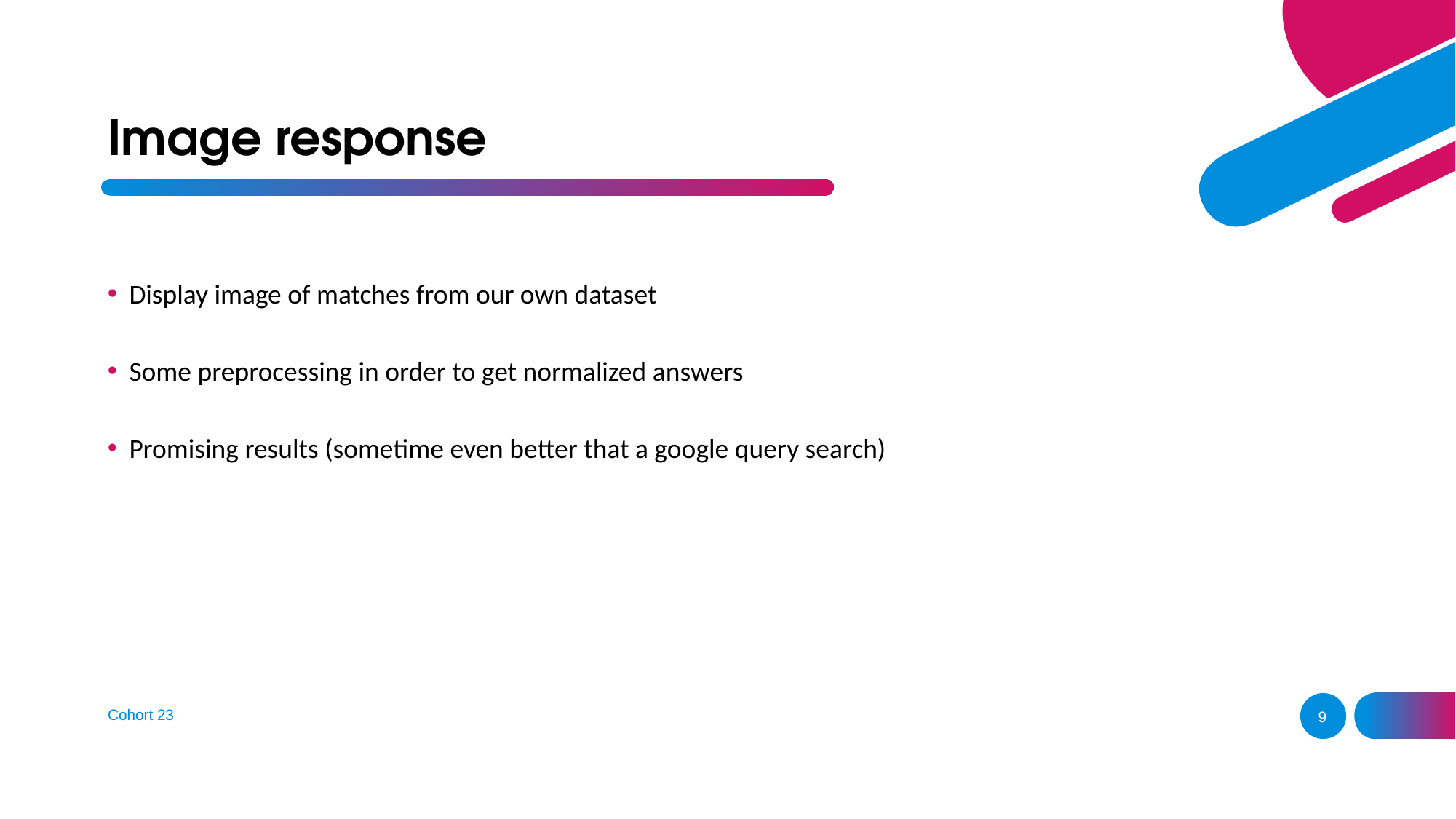

# Image response
Display image of matches from our own dataset

Some preprocessing in order to get normalized answers

Promising results (sometime even better that a google query search)

Cohort 23
9